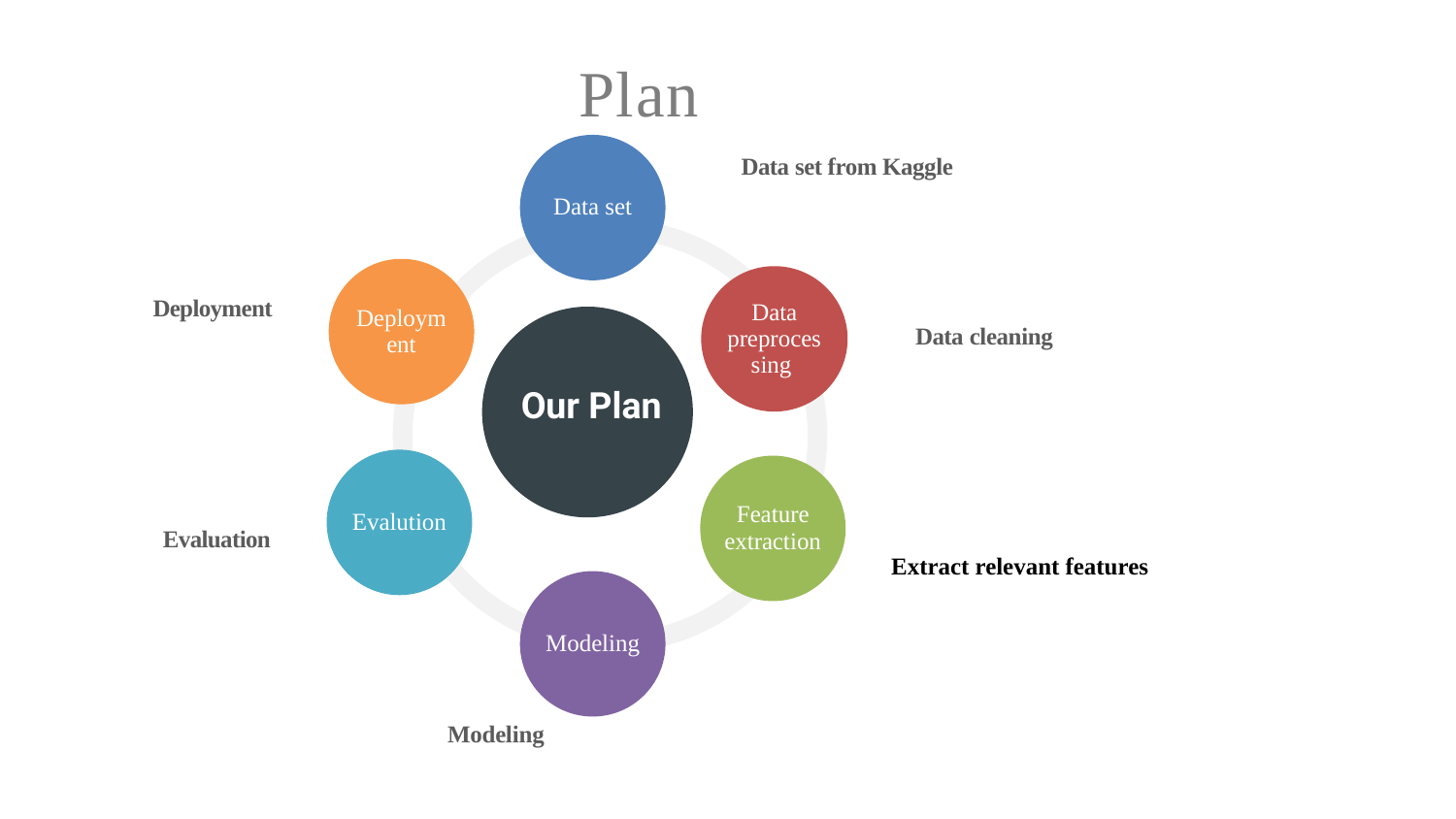

# Plan
Data set
Data set from Kaggle

Deployment
Data preprocessing
Deployment

Data cleaning
Our Plan
Evalution
Data
Feature extraction
Evaluation
Extract relevant features
Modeling
Modeling